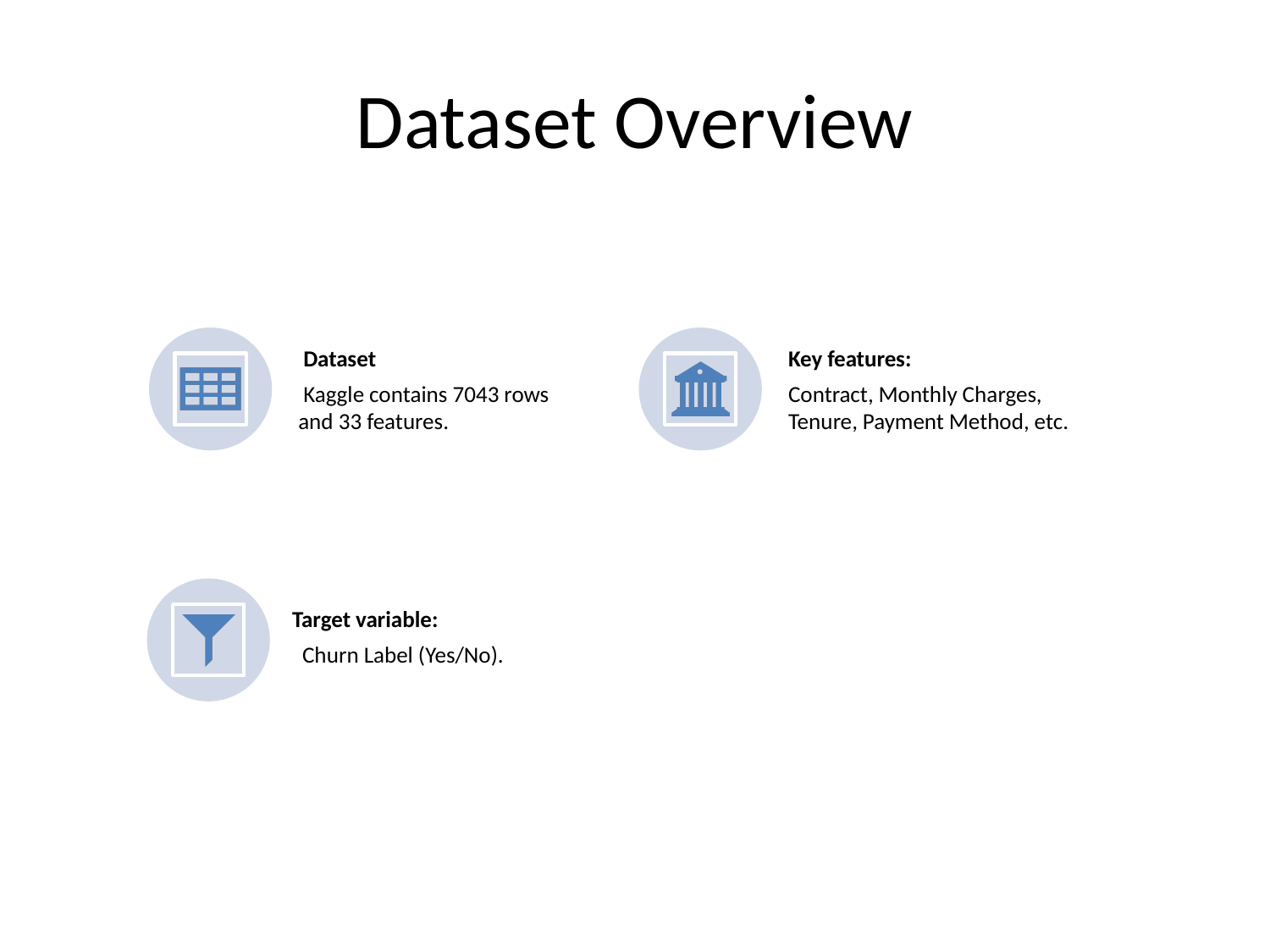

# Dataset Overview
 Dataset
 Kaggle contains 7043 rows and 33 features.
Key features:
Contract, Monthly Charges, Tenure, Payment Method, etc.
Target variable:
  Churn Label (Yes/No).